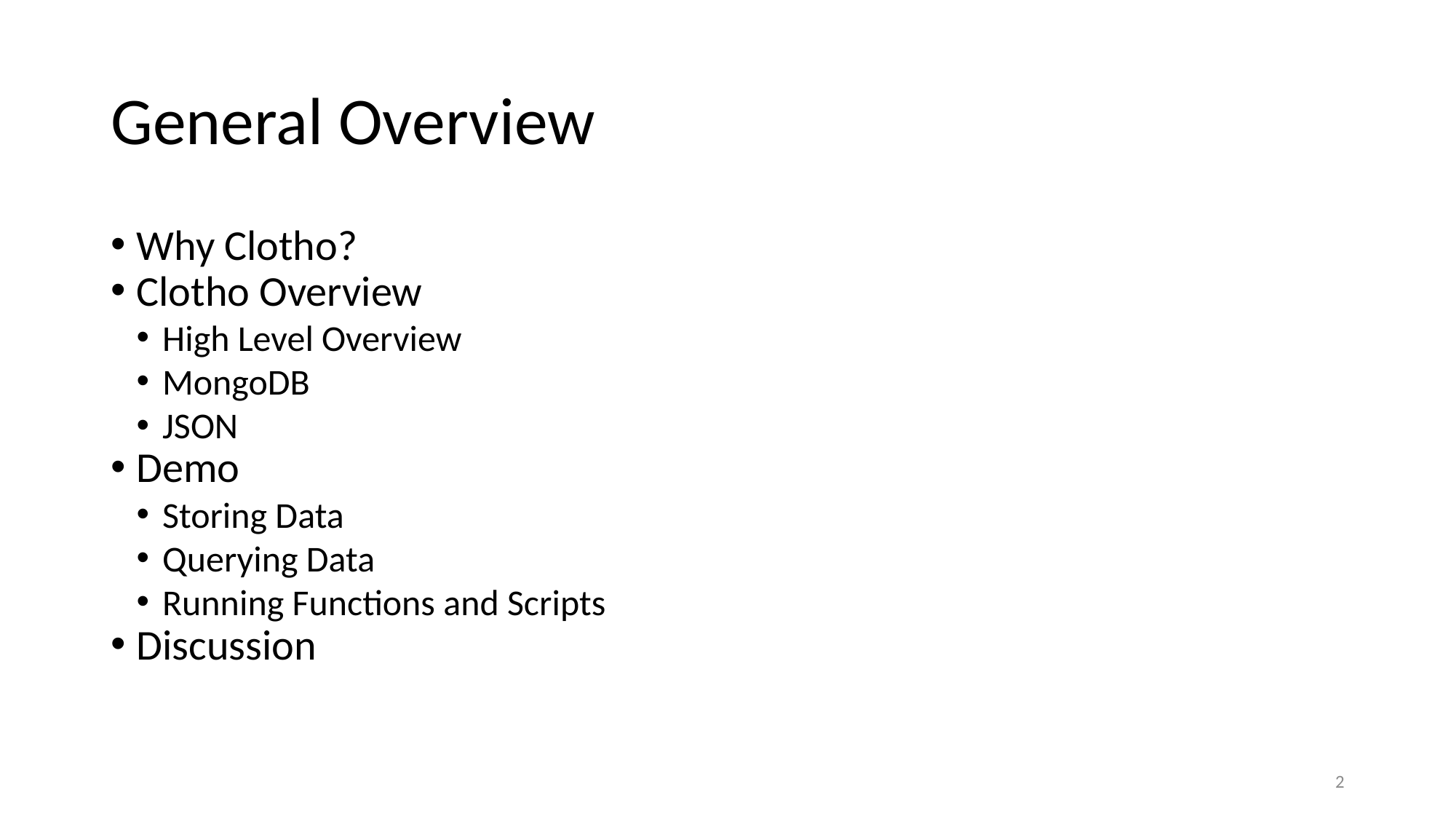

General Overview
Why Clotho?
Clotho Overview
High Level Overview
MongoDB
JSON
Demo
Storing Data
Querying Data
Running Functions and Scripts
Discussion

2